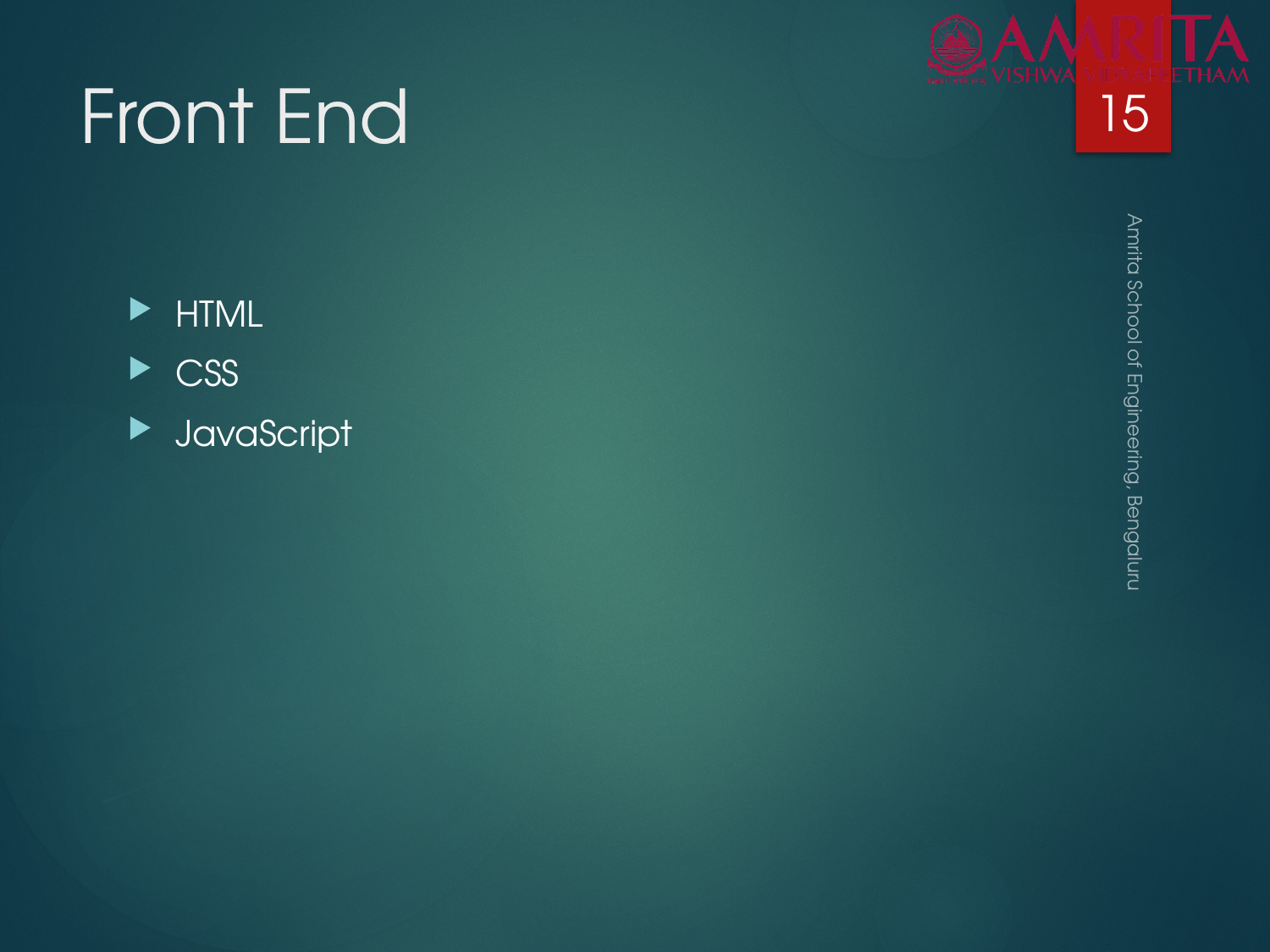

15
# Front End
HTML
CSS
JavaScript
Amrita School of Engineering, Bengaluru